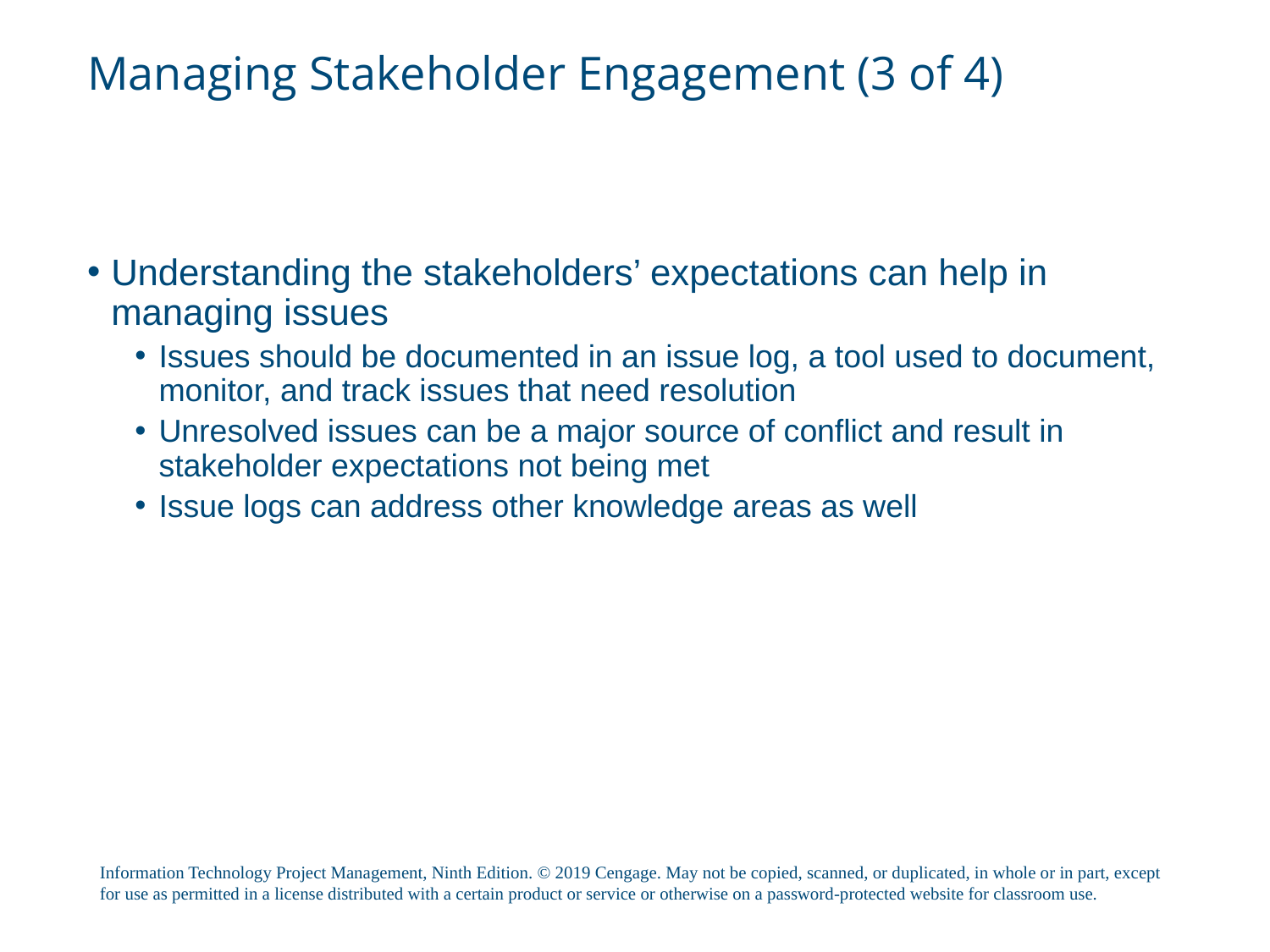

# Managing Stakeholder Engagement (3 of 4)
Understanding the stakeholders’ expectations can help in managing issues
Issues should be documented in an issue log, a tool used to document, monitor, and track issues that need resolution
Unresolved issues can be a major source of conflict and result in stakeholder expectations not being met
Issue logs can address other knowledge areas as well
Information Technology Project Management, Ninth Edition. © 2019 Cengage. May not be copied, scanned, or duplicated, in whole or in part, except for use as permitted in a license distributed with a certain product or service or otherwise on a password-protected website for classroom use.